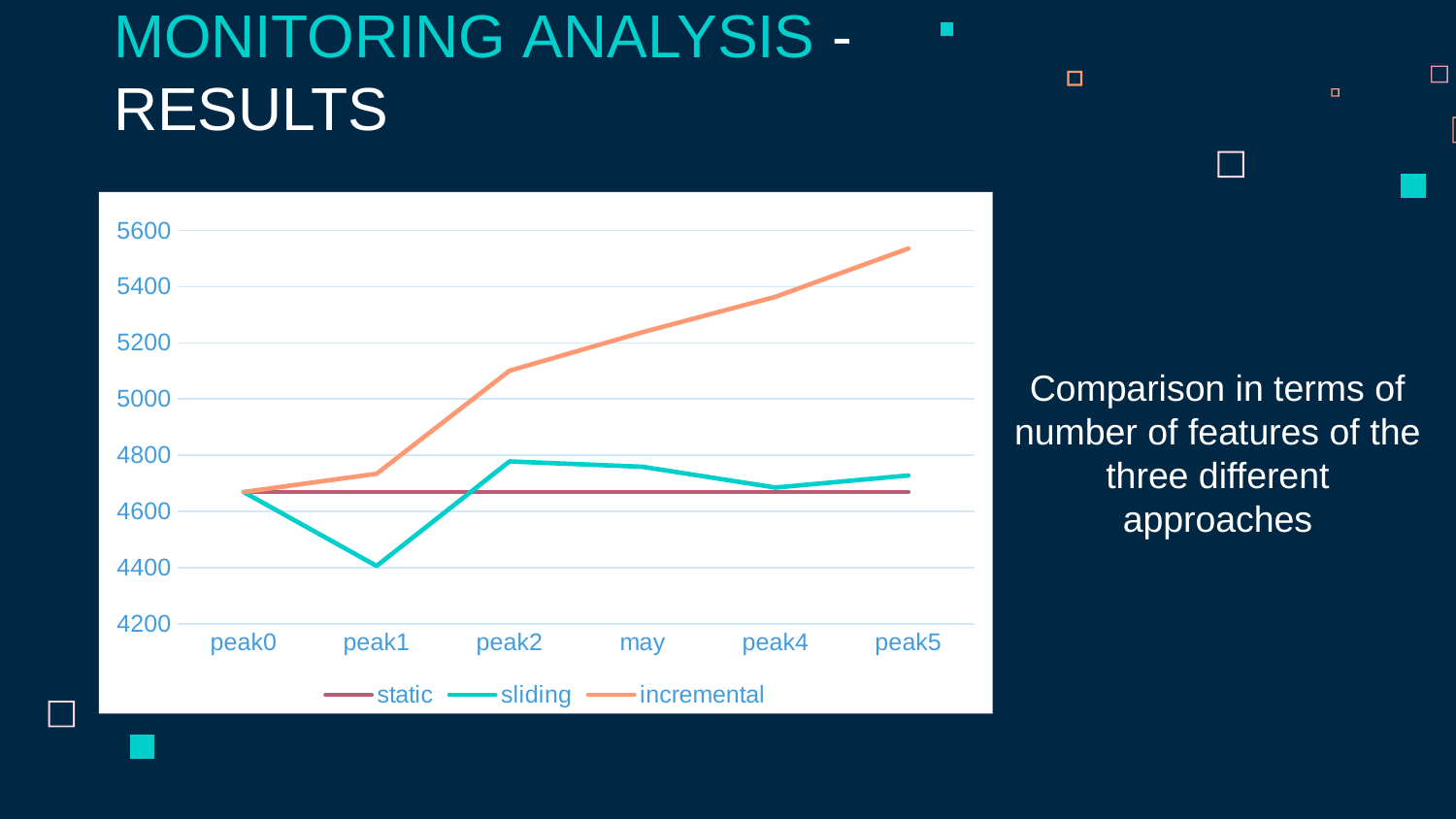

MONITORING ANALYSIS - RESULTS

### Chart

| Category | static | sliding | incremental |
|---|---|---|---|
| peak0 | 4669.0 | 4669.0 | 4669.0 |
| peak1 | 4669.0 | 4406.0 | 4734.0 |
| peak2 | 4669.0 | 4778.0 | 5101.0 |
| may | 4669.0 | 4759.0 | 5238.0 |
| peak4 | 4669.0 | 4685.0 | 5364.0 |
| peak5 | 4669.0 | 4728.0 | 5536.0 |
Comparison in terms of number of features of the three different approaches